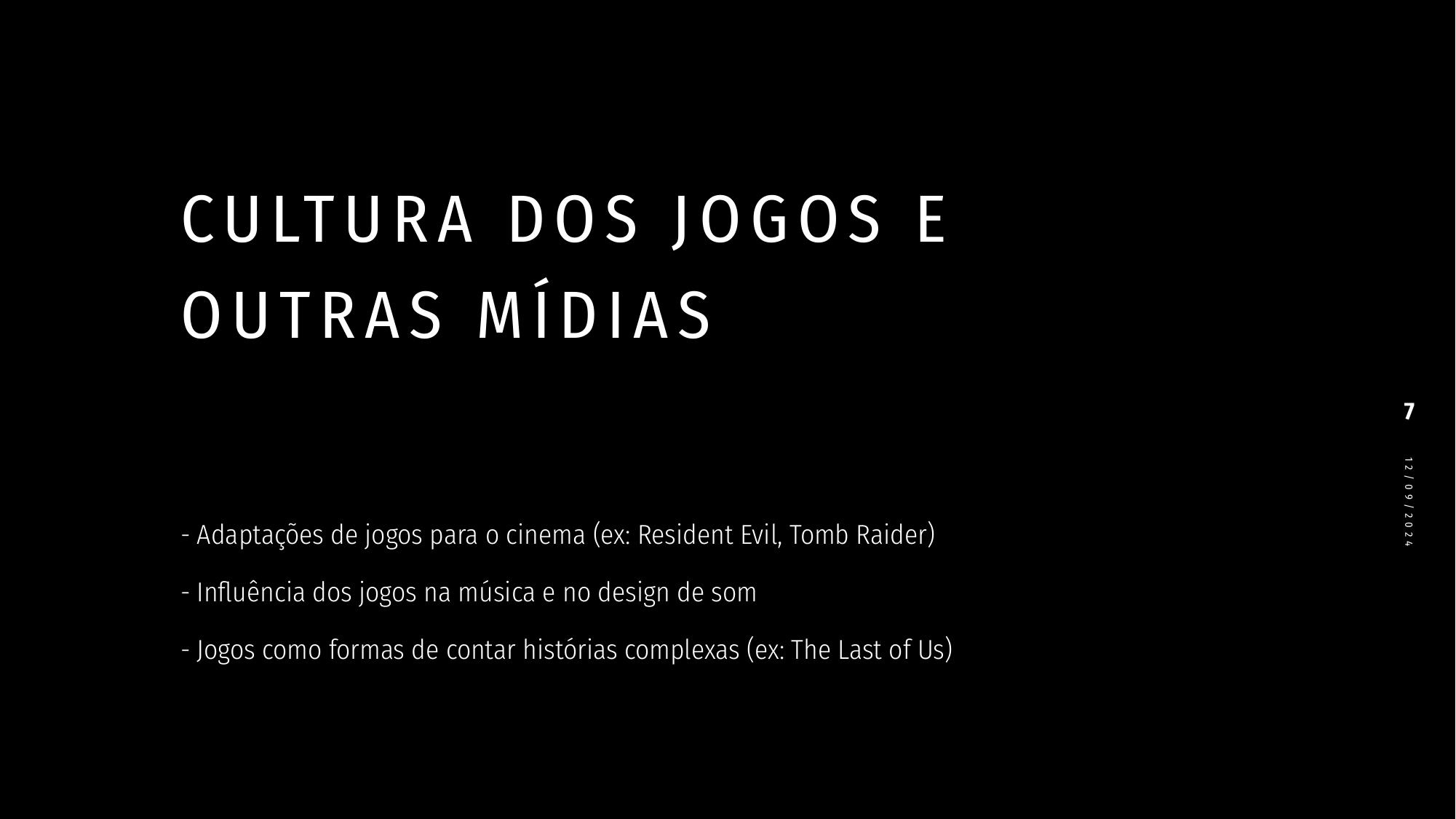

# Cultura dos Jogos e Outras Mídias

7
- Adaptações de jogos para o cinema (ex: Resident Evil, Tomb Raider)
- Influência dos jogos na música e no design de som
- Jogos como formas de contar histórias complexas (ex: The Last of Us)

12/09/2024